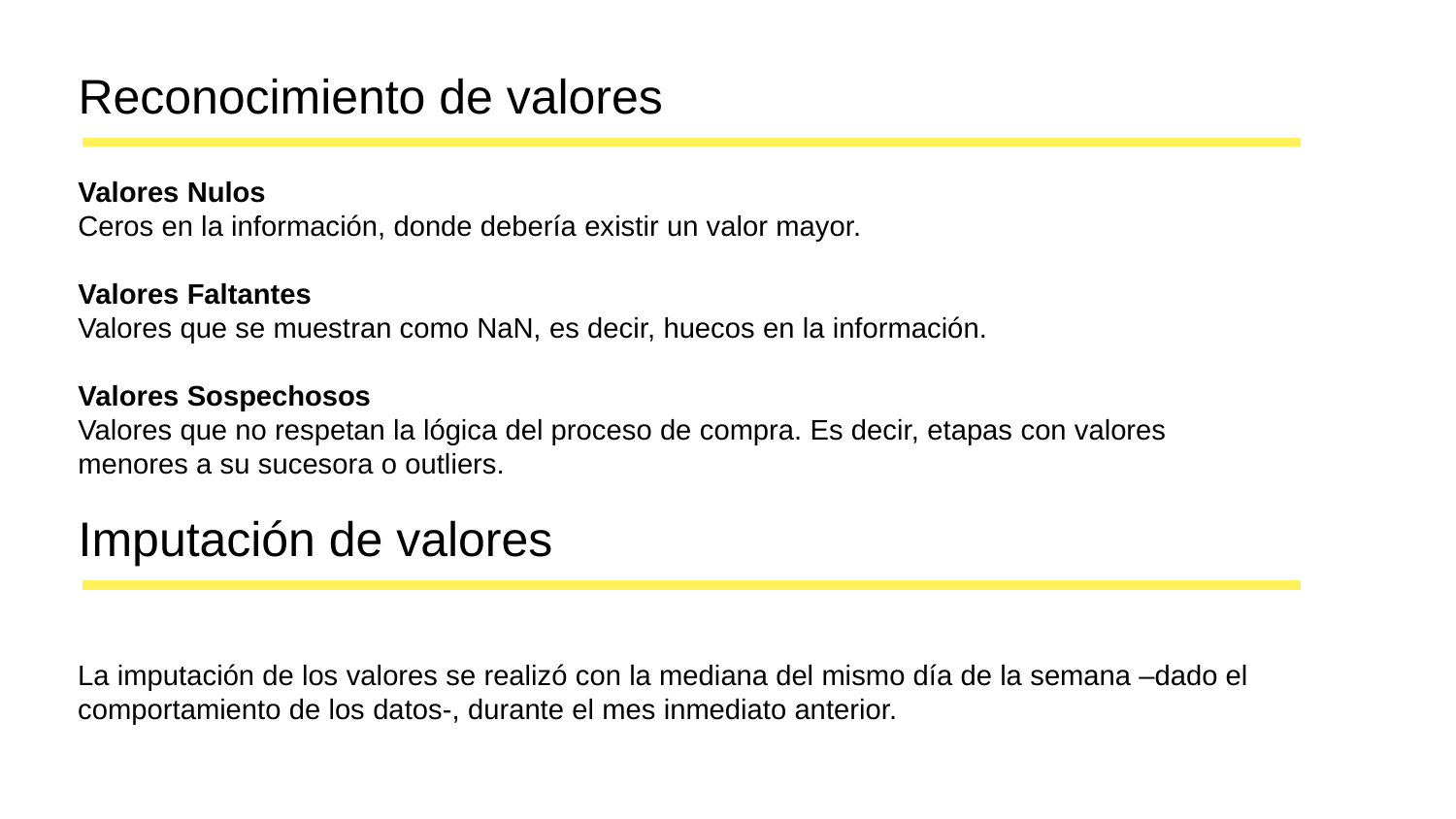

Reconocimiento de valores
Valores Nulos
Ceros en la información, donde debería existir un valor mayor.

Valores Faltantes
Valores que se muestran como NaN, es decir, huecos en la información.

Valores Sospechosos
Valores que no respetan la lógica del proceso de compra. Es decir, etapas con valores menores a su sucesora o outliers.

Imputación de valores
La imputación de los valores se realizó con la mediana del mismo día de la semana –dado el comportamiento de los datos-, durante el mes inmediato anterior.